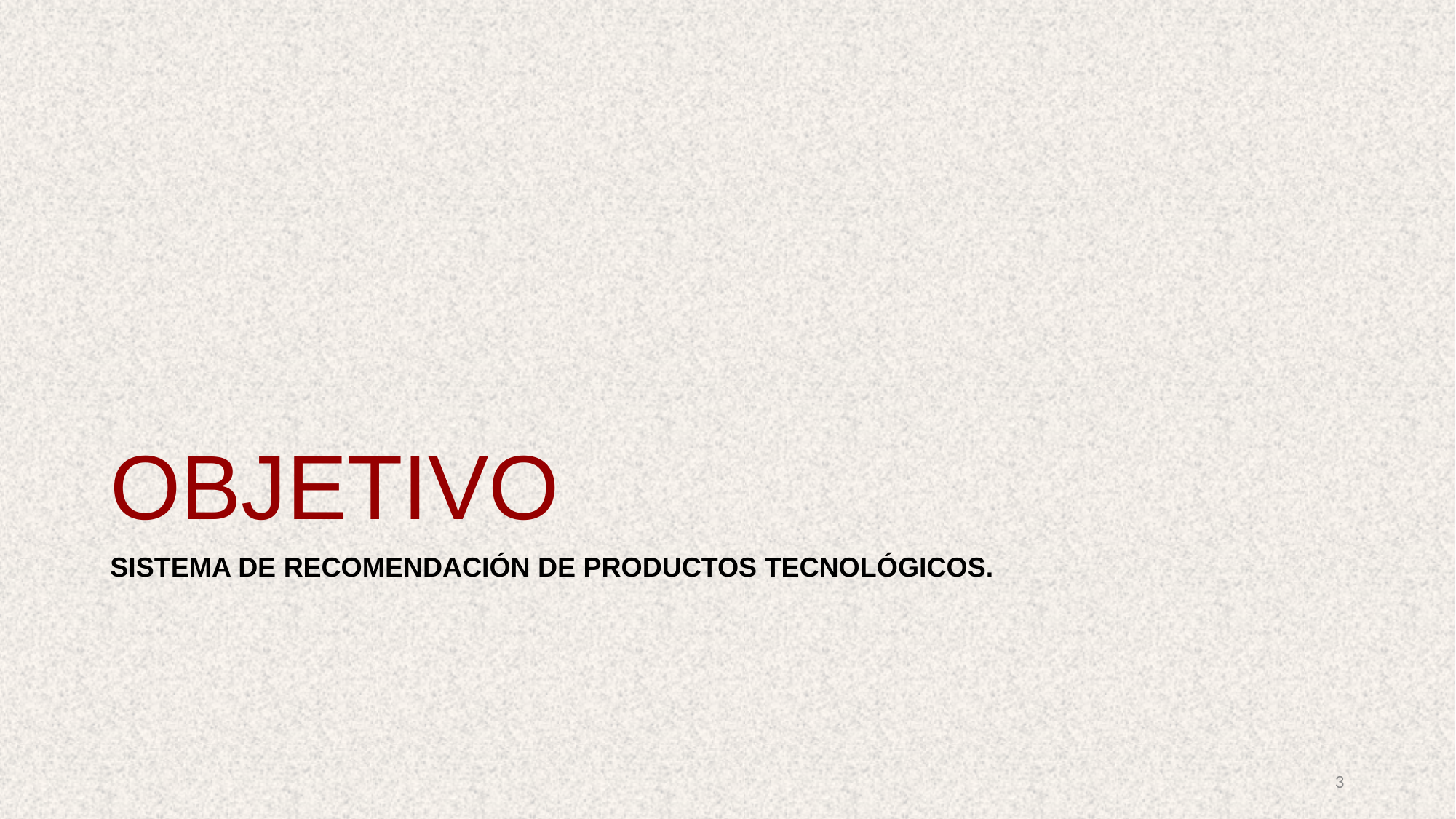

# OBJETIVO
SISTEMA DE RECOMENDACIÓN DE PRODUCTOS TECNOLÓGICOS.
3